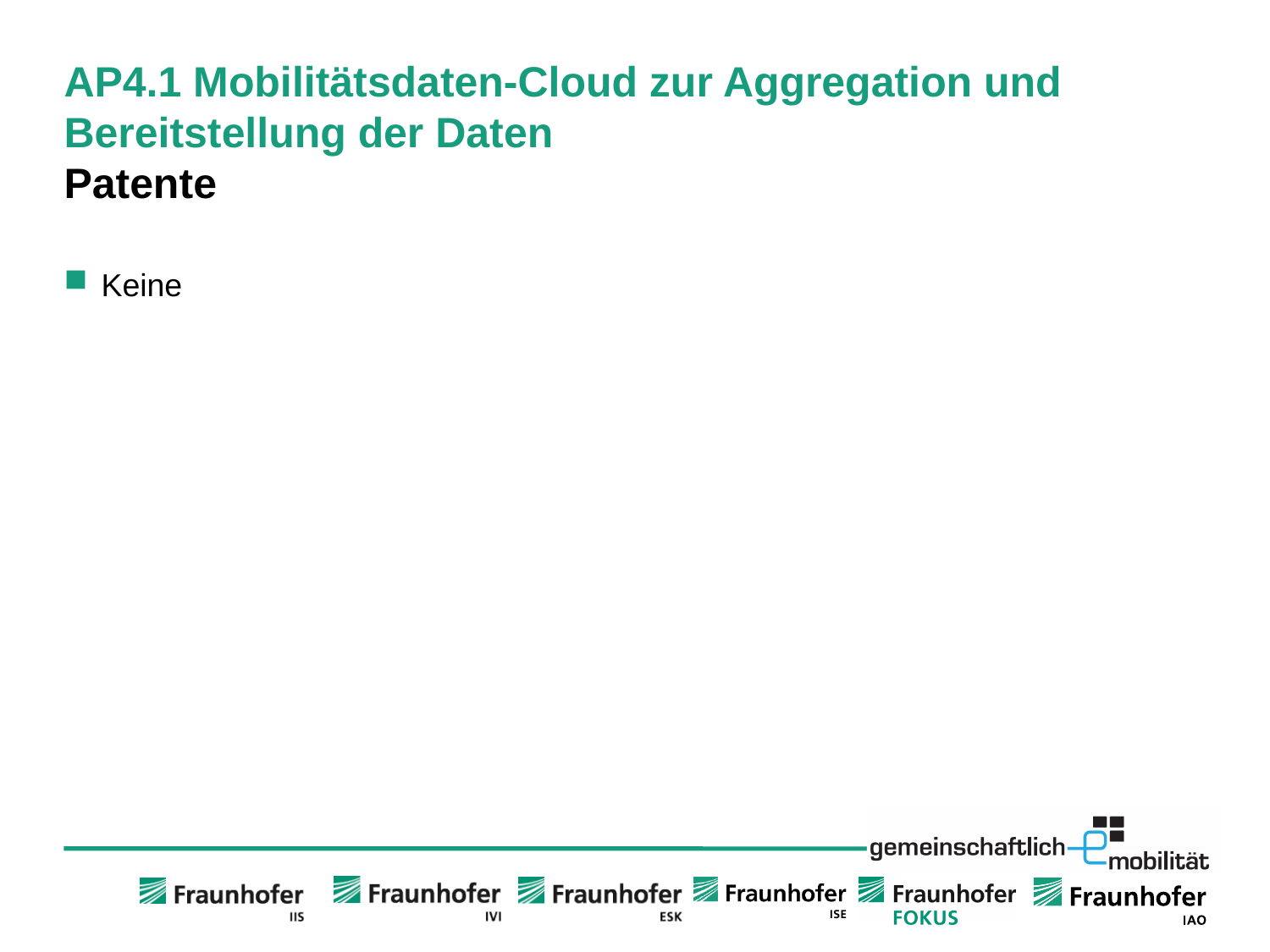

# AP4.1 Mobilitätsdaten-Cloud zur Aggregation und Bereitstellung der Daten Patente
Keine